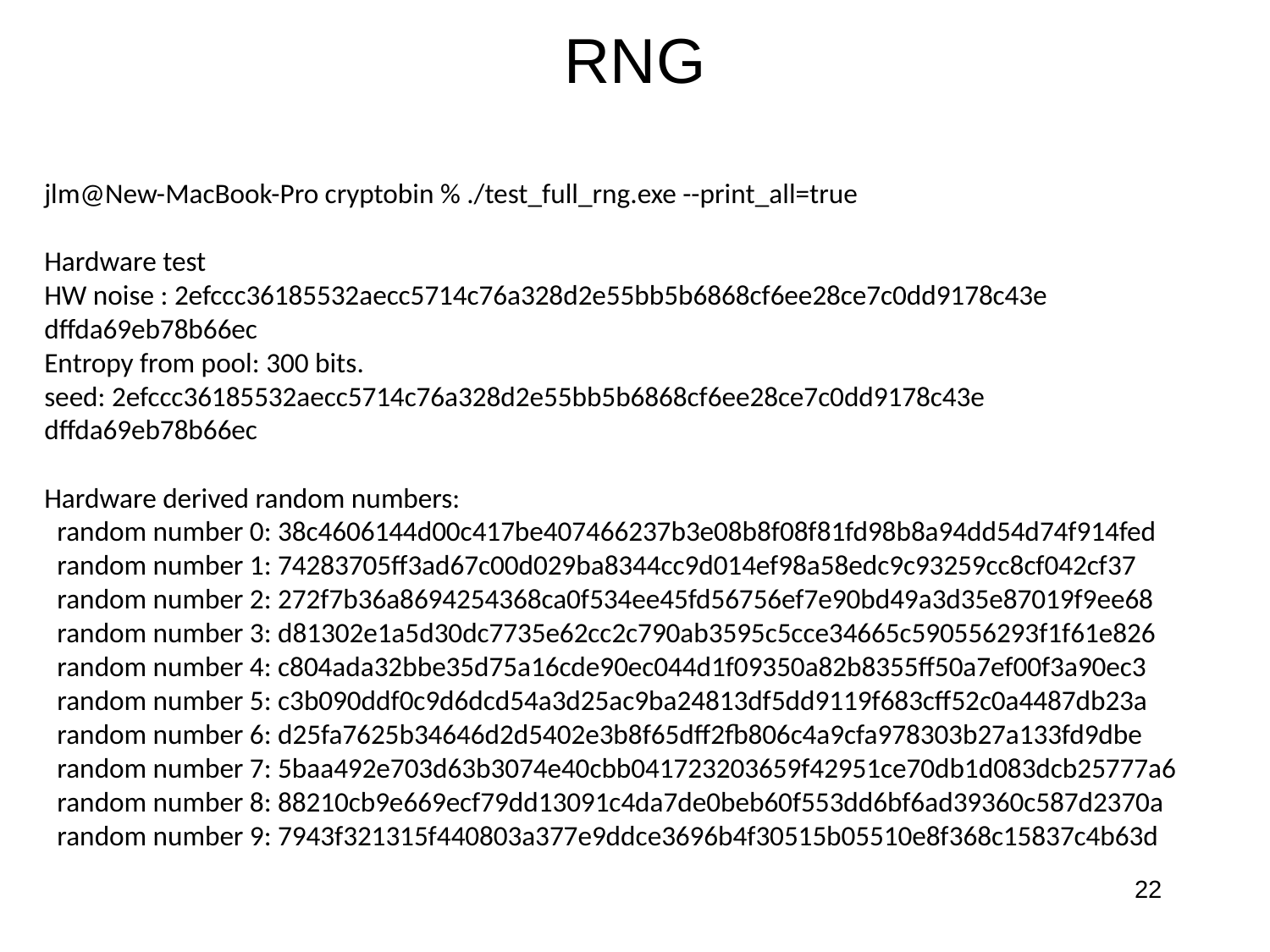

# RNG
jlm@New-MacBook-Pro cryptobin % ./test_full_rng.exe --print_all=true
Hardware test
HW noise : 2efccc36185532aecc5714c76a328d2e55bb5b6868cf6ee28ce7c0dd9178c43e
dffda69eb78b66ec
Entropy from pool: 300 bits.
seed: 2efccc36185532aecc5714c76a328d2e55bb5b6868cf6ee28ce7c0dd9178c43e
dffda69eb78b66ec

Hardware derived random numbers:
  random number 0: 38c4606144d00c417be407466237b3e08b8f08f81fd98b8a94dd54d74f914fed
  random number 1: 74283705ff3ad67c00d029ba8344cc9d014ef98a58edc9c93259cc8cf042cf37
  random number 2: 272f7b36a8694254368ca0f534ee45fd56756ef7e90bd49a3d35e87019f9ee68
  random number 3: d81302e1a5d30dc7735e62cc2c790ab3595c5cce34665c590556293f1f61e826
  random number 4: c804ada32bbe35d75a16cde90ec044d1f09350a82b8355ff50a7ef00f3a90ec3
  random number 5: c3b090ddf0c9d6dcd54a3d25ac9ba24813df5dd9119f683cff52c0a4487db23a
  random number 6: d25fa7625b34646d2d5402e3b8f65dff2fb806c4a9cfa978303b27a133fd9dbe
  random number 7: 5baa492e703d63b3074e40cbb041723203659f42951ce70db1d083dcb25777a6
  random number 8: 88210cb9e669ecf79dd13091c4da7de0beb60f553dd6bf6ad39360c587d2370a
  random number 9: 7943f321315f440803a377e9ddce3696b4f30515b05510e8f368c15837c4b63d

22